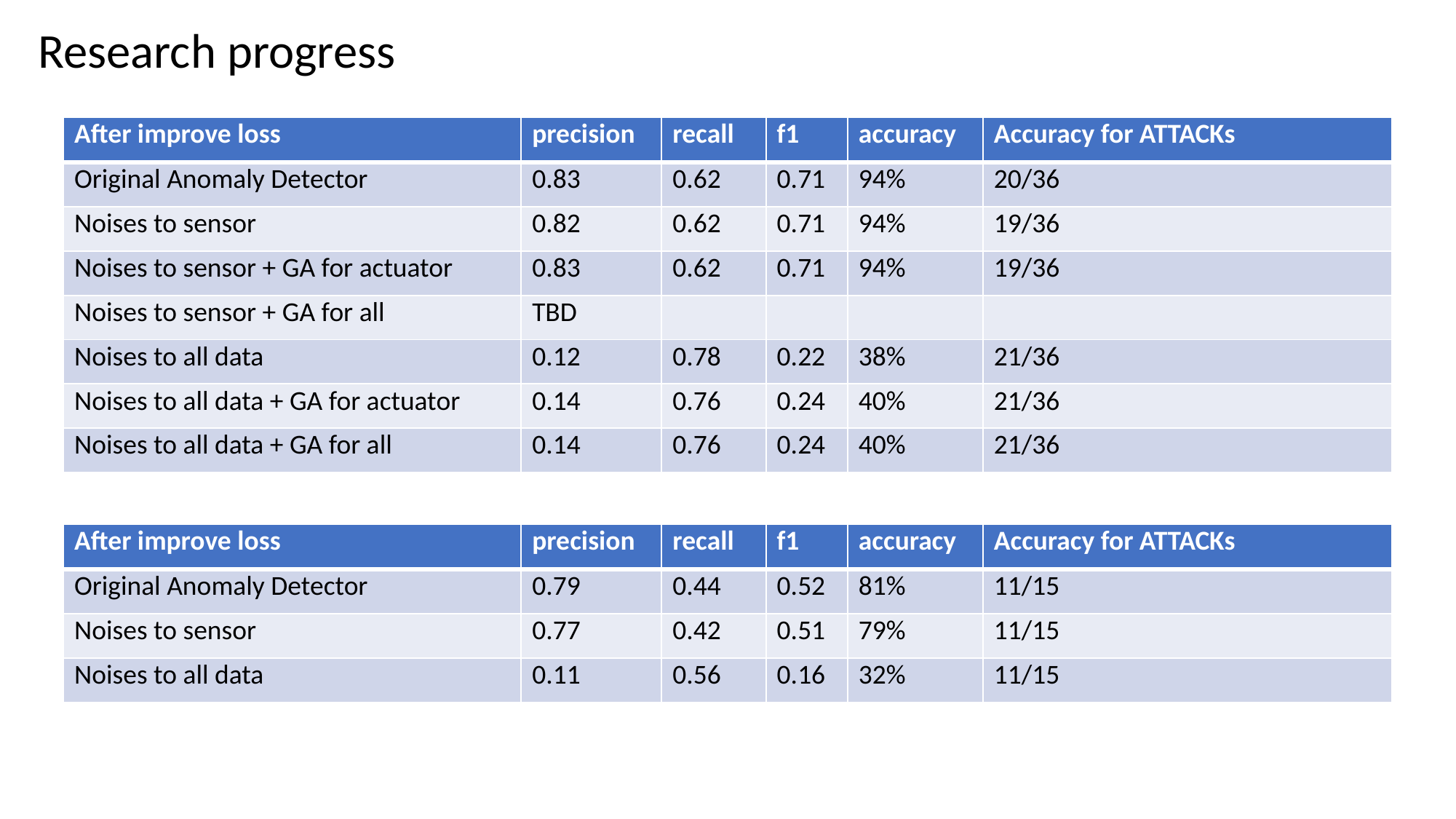

Research progress
| After improve loss | precision | recall | f1 | accuracy | Accuracy for ATTACKs |
| --- | --- | --- | --- | --- | --- |
| Original Anomaly Detector | 0.83 | 0.62 | 0.71 | 94% | 20/36 |
| Noises to sensor | 0.82 | 0.62 | 0.71 | 94% | 19/36 |
| Noises to sensor + GA for actuator | 0.83 | 0.62 | 0.71 | 94% | 19/36 |
| Noises to sensor + GA for all | TBD |  |  |  |  |
| Noises to all data | 0.12 | 0.78 | 0.22 | 38% | 21/36 |
| Noises to all data + GA for actuator | 0.14 | 0.76 | 0.24 | 40% | 21/36 |
| Noises to all data + GA for all | 0.14 | 0.76 | 0.24 | 40% | 21/36 |
| After improve loss | precision | recall | f1 | accuracy | Accuracy for ATTACKs |
| --- | --- | --- | --- | --- | --- |
| Original Anomaly Detector | 0.79 | 0.44 | 0.52 | 81% | 11/15 |
| Noises to sensor | 0.77 | 0.42 | 0.51 | 79% | 11/15 |
| Noises to all data | 0.11 | 0.56 | 0.16 | 32% | 11/15 |